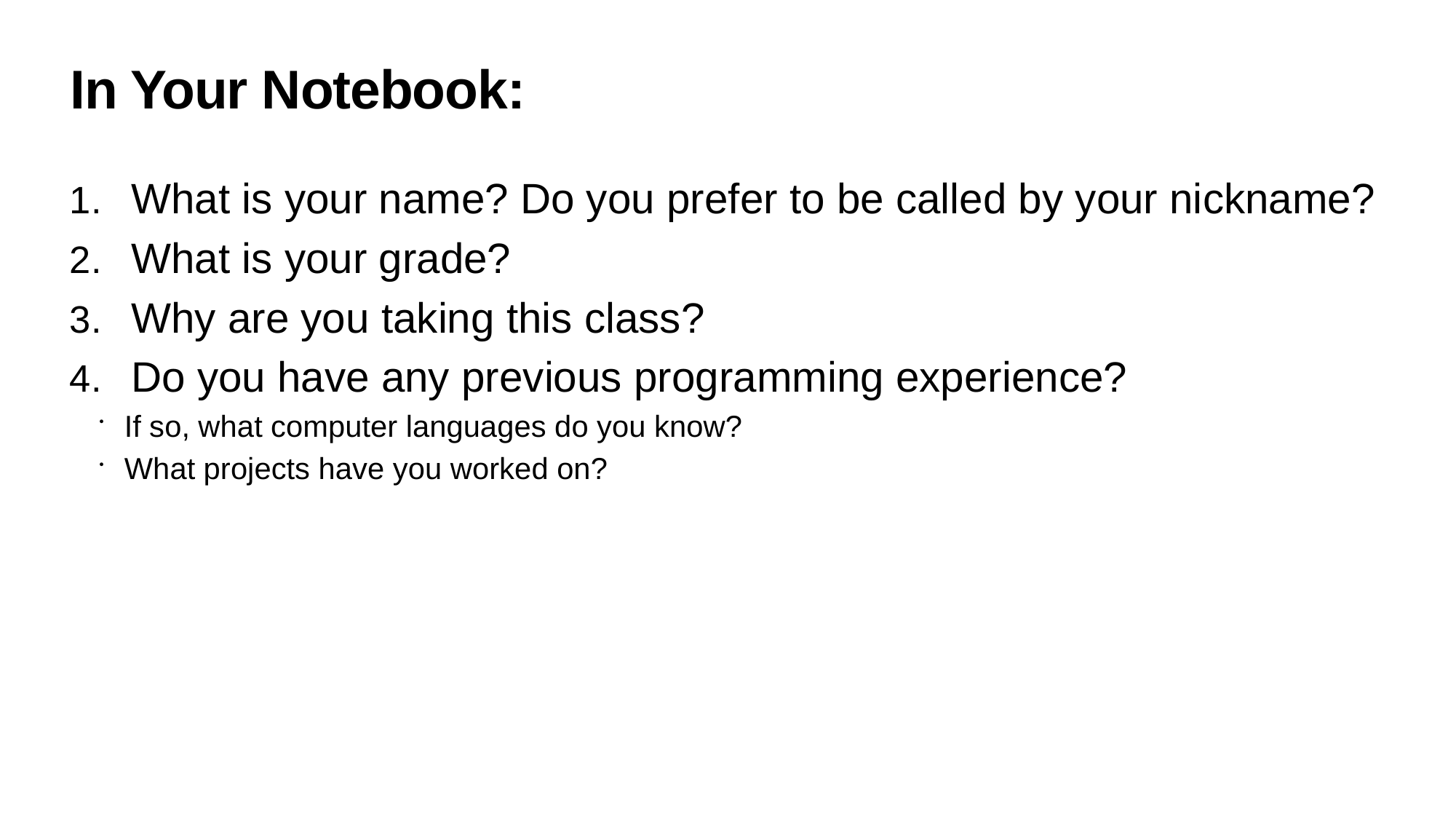

# In Your Notebook:
What is your name? Do you prefer to be called by your nickname?
What is your grade?
Why are you taking this class?
Do you have any previous programming experience?
If so, what computer languages do you know?
What projects have you worked on?